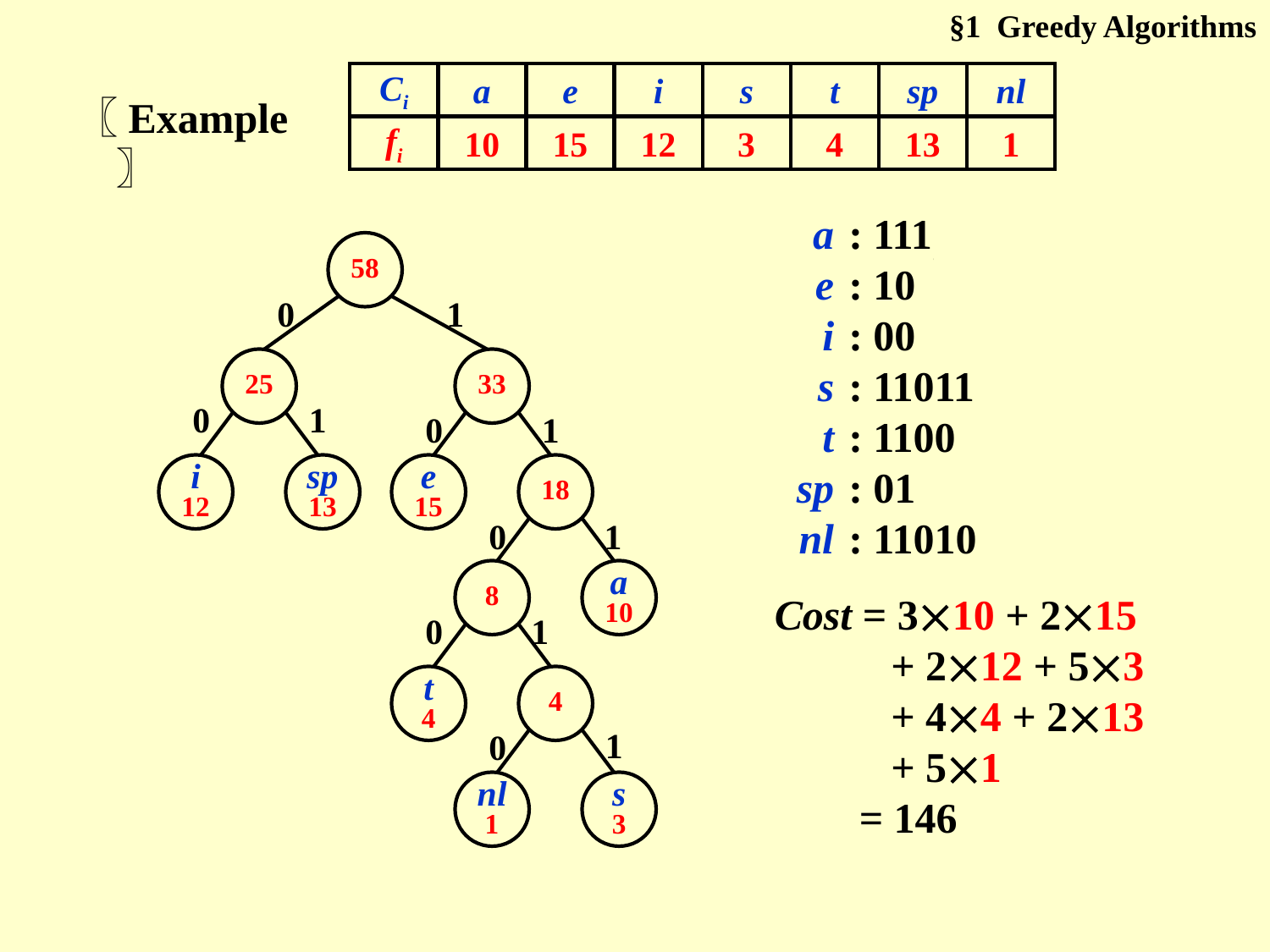

§1  Greedy Algorithms
Ci
a
e
i
s
t
sp
nl
〖Example〗
fi
10
15
12
3
4
13
1
a
e
i
s
t
sp
nl
: 111
: 10
: 00
: 11011
: 1100
: 01
: 11010

t
4
i
12
4
e
15
sp
13
a
10

nl
1
s
3

58

25
33

i
12
sp
13
e
15
18

8
a
10

t
4
4

nl
1
s
3
8
a
10
sp
13
e
15
i
12

t
4
4

nl
1
s
3

e
15
18
25

8
a
10
i
12
sp
13

t
4
4

nl
1
s
3

a
10
e
15
i
12
s
3
t
4
sp
13
nl
1

nl
1
s
3
a
10
e
15
t
4
sp
13
i
12

i
12
e
15
sp
13
18

8
a
10

t
4
4

nl
1
s
3
25
33

i
12
sp
13
e
15
18

8
a
10

t
4
4

nl
1
s
3
0
1
0
1
0
1
0
1
0
1
1
0
Cost = 3×10 + 2×15
           + 2×12 + 5×3
           + 4×4 + 2×13
           + 5×1
        = 146